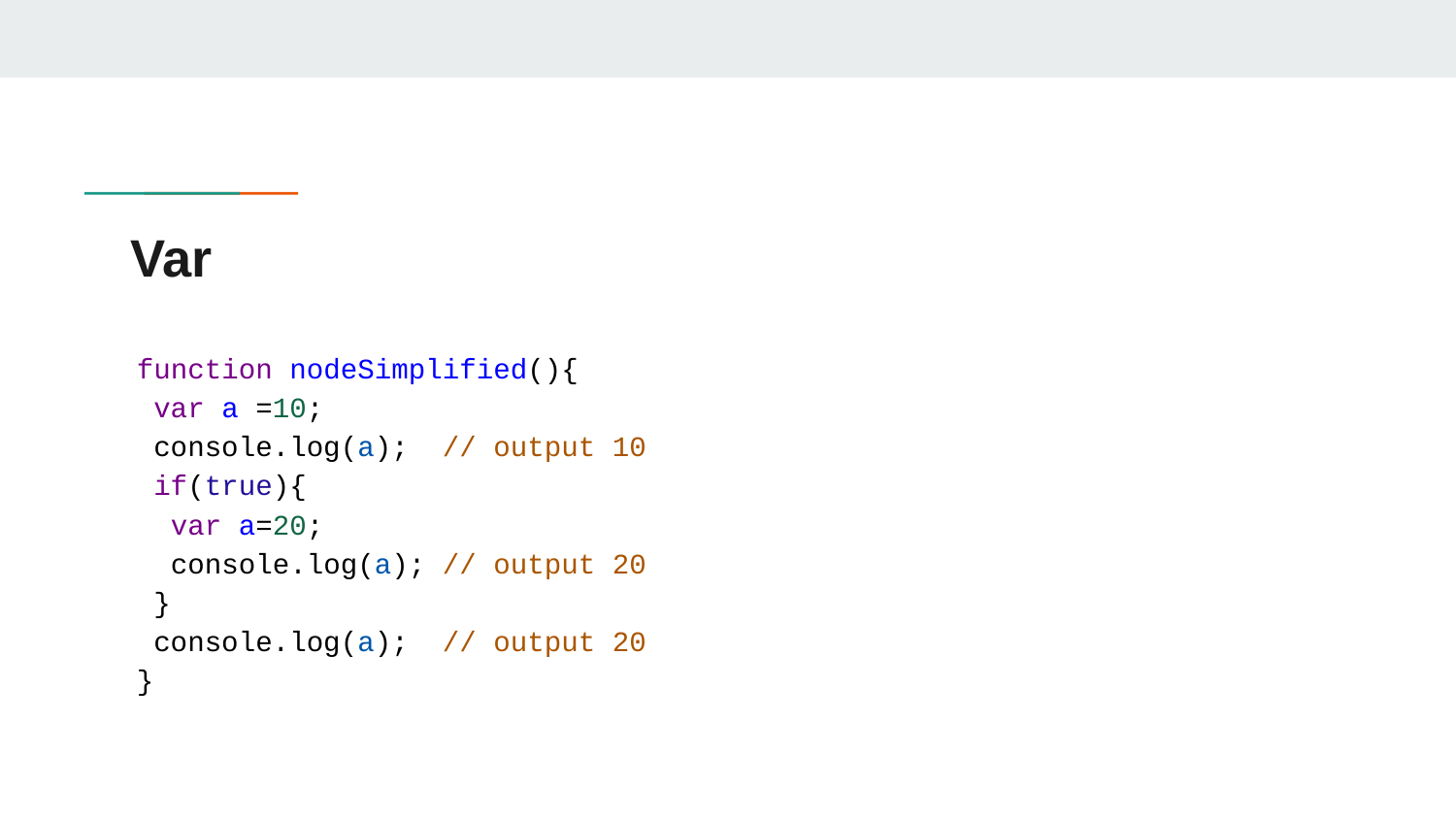

# Var
function nodeSimplified(){
 var a =10;
 console.log(a);  // output 10
 if(true){
  var a=20;
  console.log(a); // output 20
 }
 console.log(a);  // output 20
}